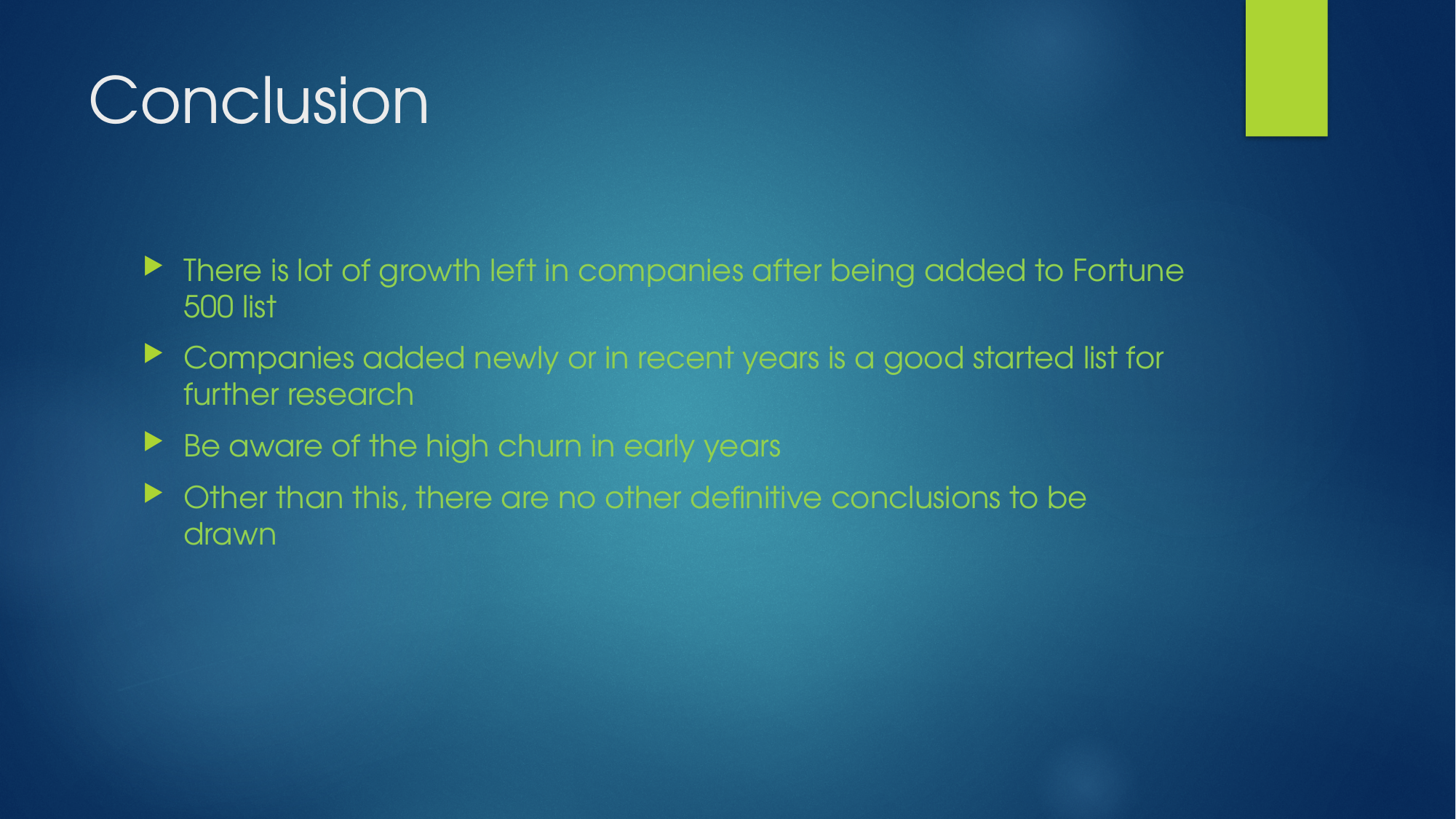

# Conclusion
There is lot of growth left in companies after being added to Fortune 500 list
Companies added newly or in recent years is a good started list for further research
Be aware of the high churn in early years
Other than this, there are no other definitive conclusions to be drawn